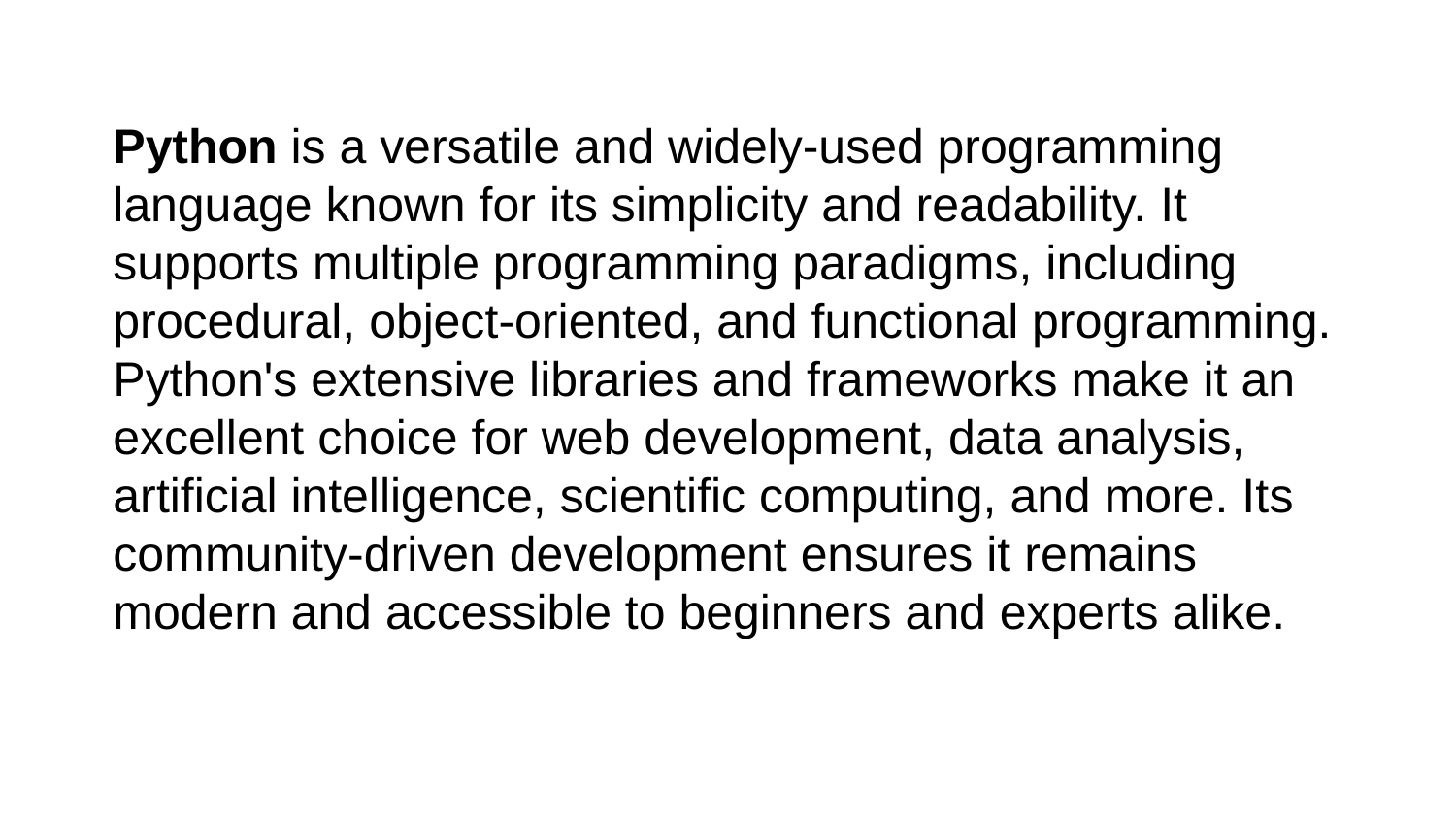

Python is a versatile and widely-used programming language known for its simplicity and readability. It supports multiple programming paradigms, including procedural, object-oriented, and functional programming. Python's extensive libraries and frameworks make it an excellent choice for web development, data analysis, artificial intelligence, scientific computing, and more. Its community-driven development ensures it remains modern and accessible to beginners and experts alike.